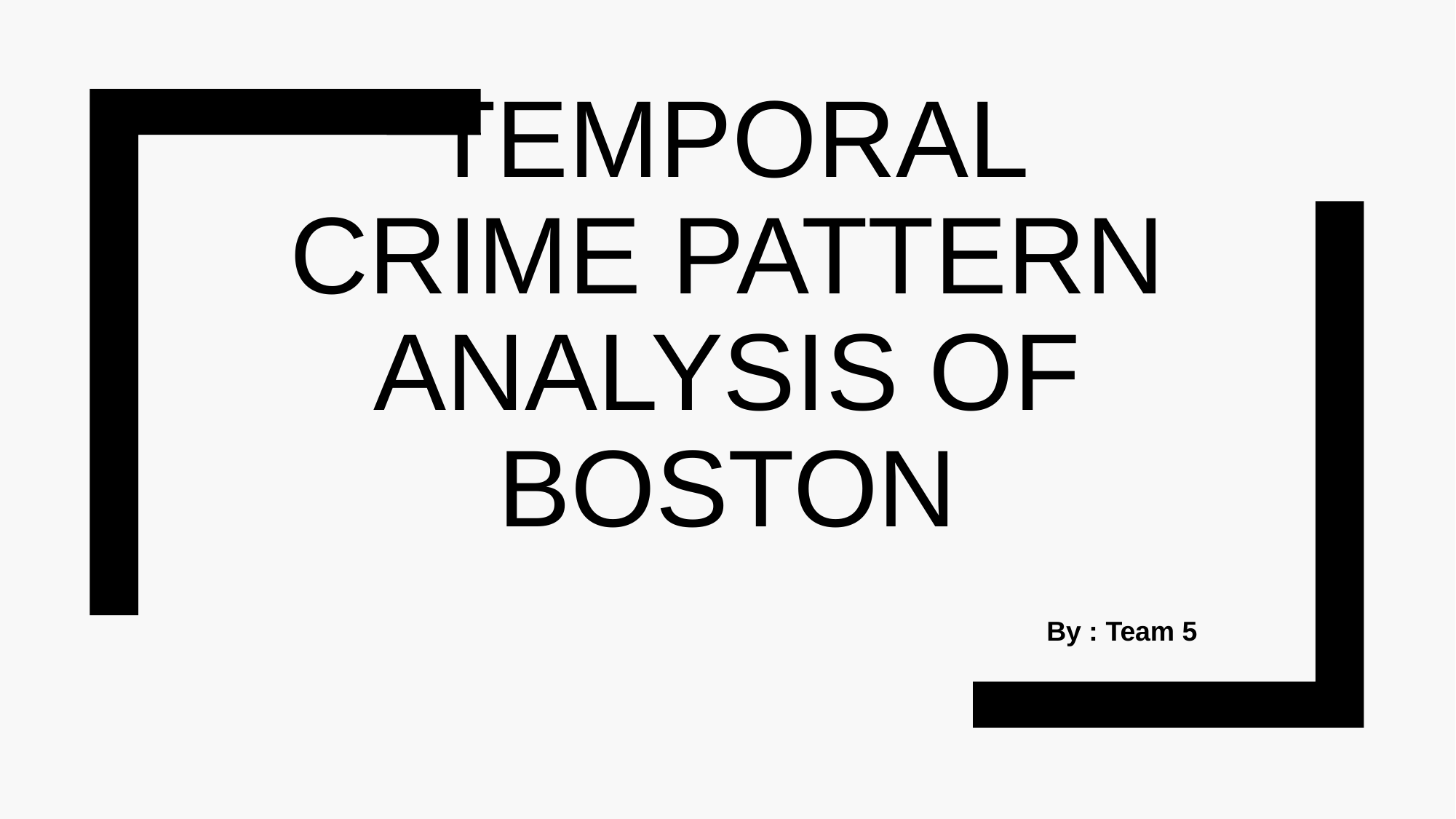

# Temporal crime pattern analysis of Boston
By : Team 5